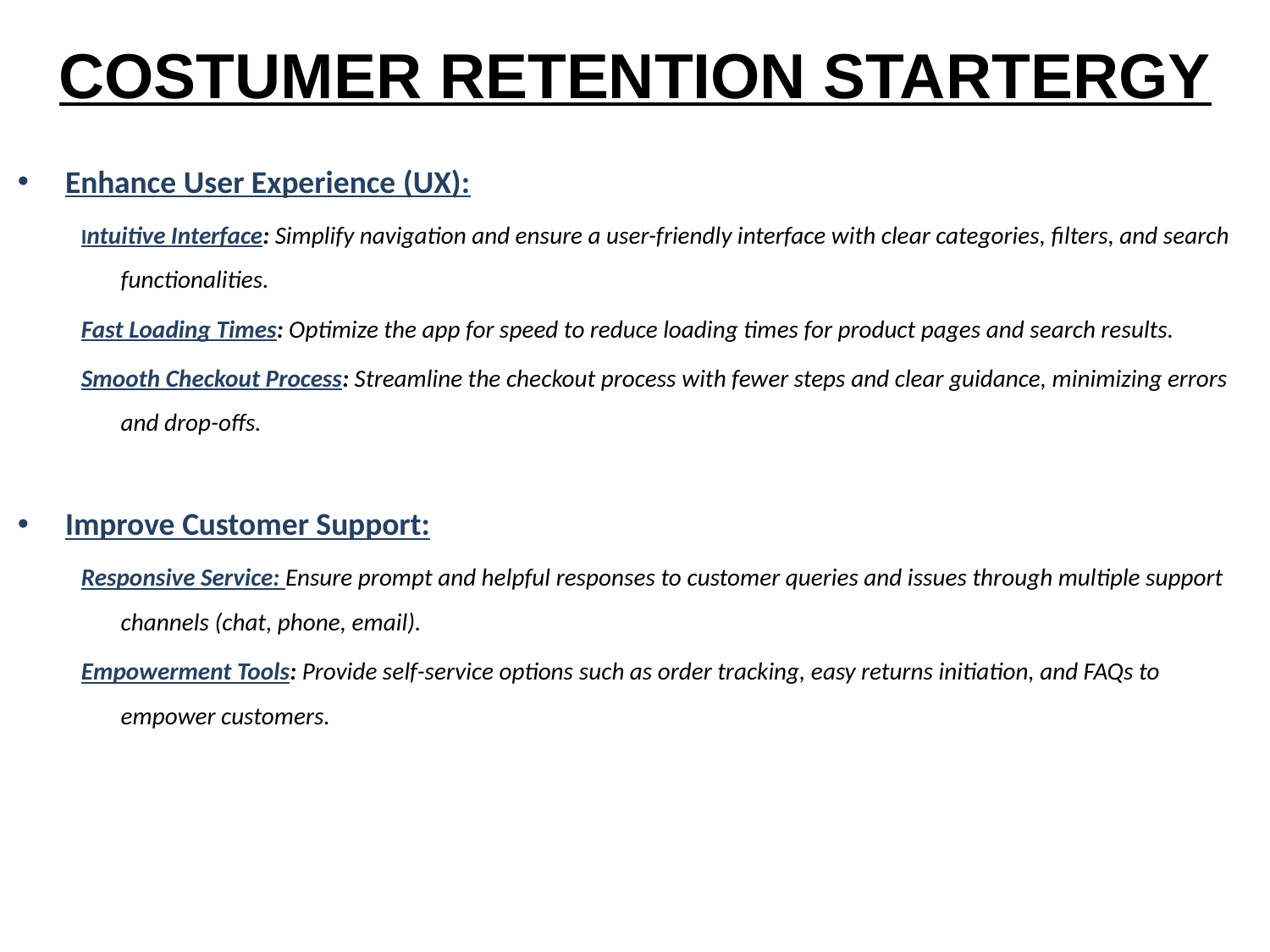

# COSTUMER RETENTION STARTERGY
Enhance User Experience (UX):
Intuitive Interface: Simplify navigation and ensure a user-friendly interface with clear categories, filters, and search functionalities.
Fast Loading Times: Optimize the app for speed to reduce loading times for product pages and search results.
Smooth Checkout Process: Streamline the checkout process with fewer steps and clear guidance, minimizing errors and drop-offs.

Improve Customer Support:
Responsive Service: Ensure prompt and helpful responses to customer queries and issues through multiple support channels (chat, phone, email).
Empowerment Tools: Provide self-service options such as order tracking, easy returns initiation, and FAQs to empower customers.